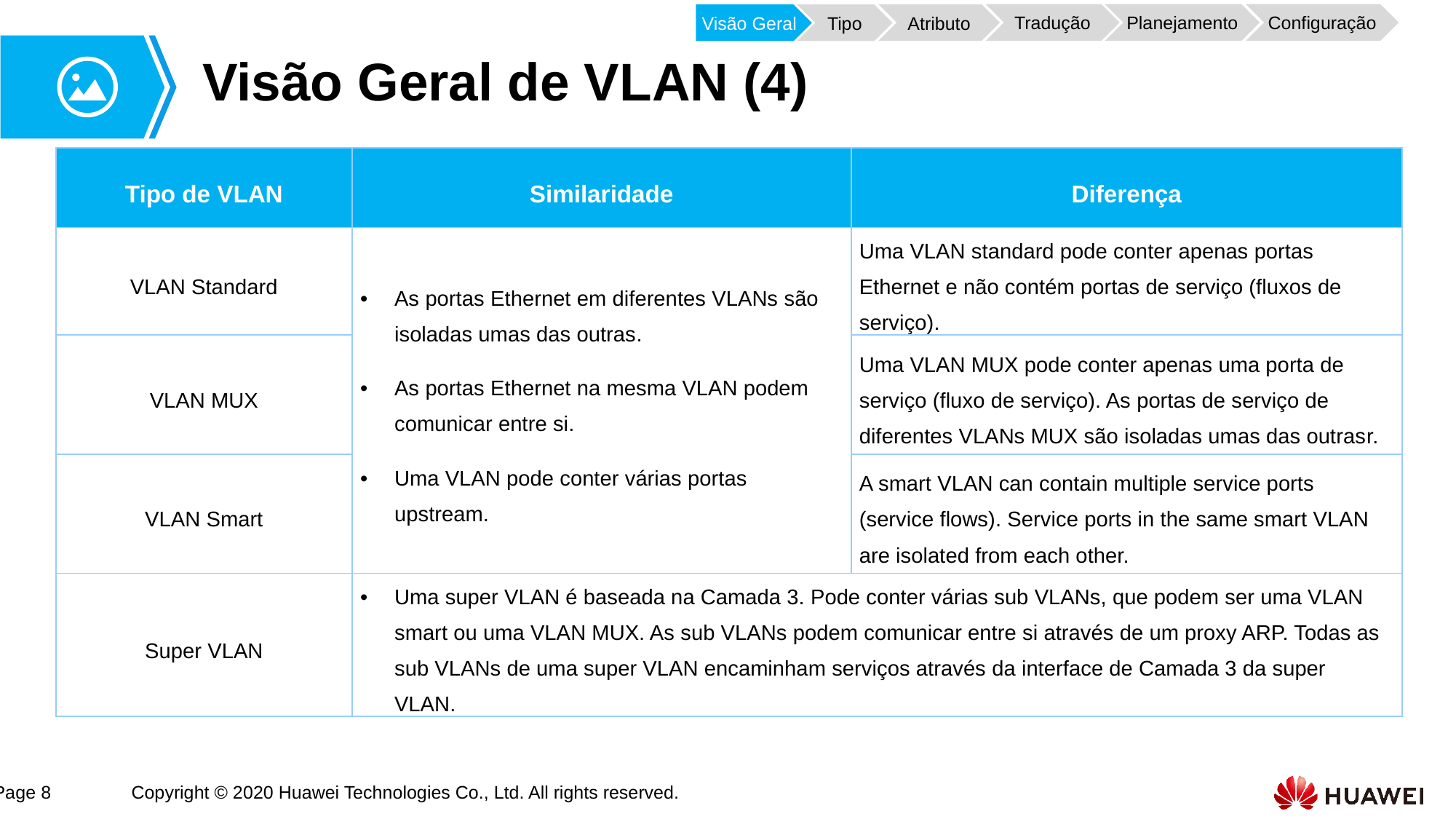

Atributo
Tradução
Configuração
Planejamento
Tipo
Visão Geral
# Visão Geral de VLAN (4)
| Tipo de VLAN | Similaridade | Diferença |
| --- | --- | --- |
| VLAN Standard | As portas Ethernet em diferentes VLANs são isoladas umas das outras. As portas Ethernet na mesma VLAN podem comunicar entre si. Uma VLAN pode conter várias portas upstream. | Uma VLAN standard pode conter apenas portas Ethernet e não contém portas de serviço (fluxos de serviço). |
| VLAN MUX |  | Uma VLAN MUX pode conter apenas uma porta de serviço (fluxo de serviço). As portas de serviço de diferentes VLANs MUX são isoladas umas das outrasr. |
| VLAN Smart |  | A smart VLAN can contain multiple service ports (service flows). Service ports in the same smart VLAN are isolated from each other. |
| Super VLAN | Uma super VLAN é baseada na Camada 3. Pode conter várias sub VLANs, que podem ser uma VLAN smart ou uma VLAN MUX. As sub VLANs podem comunicar entre si através de um proxy ARP. Todas as sub VLANs de uma super VLAN encaminham serviços através da interface de Camada 3 da super VLAN. |  |